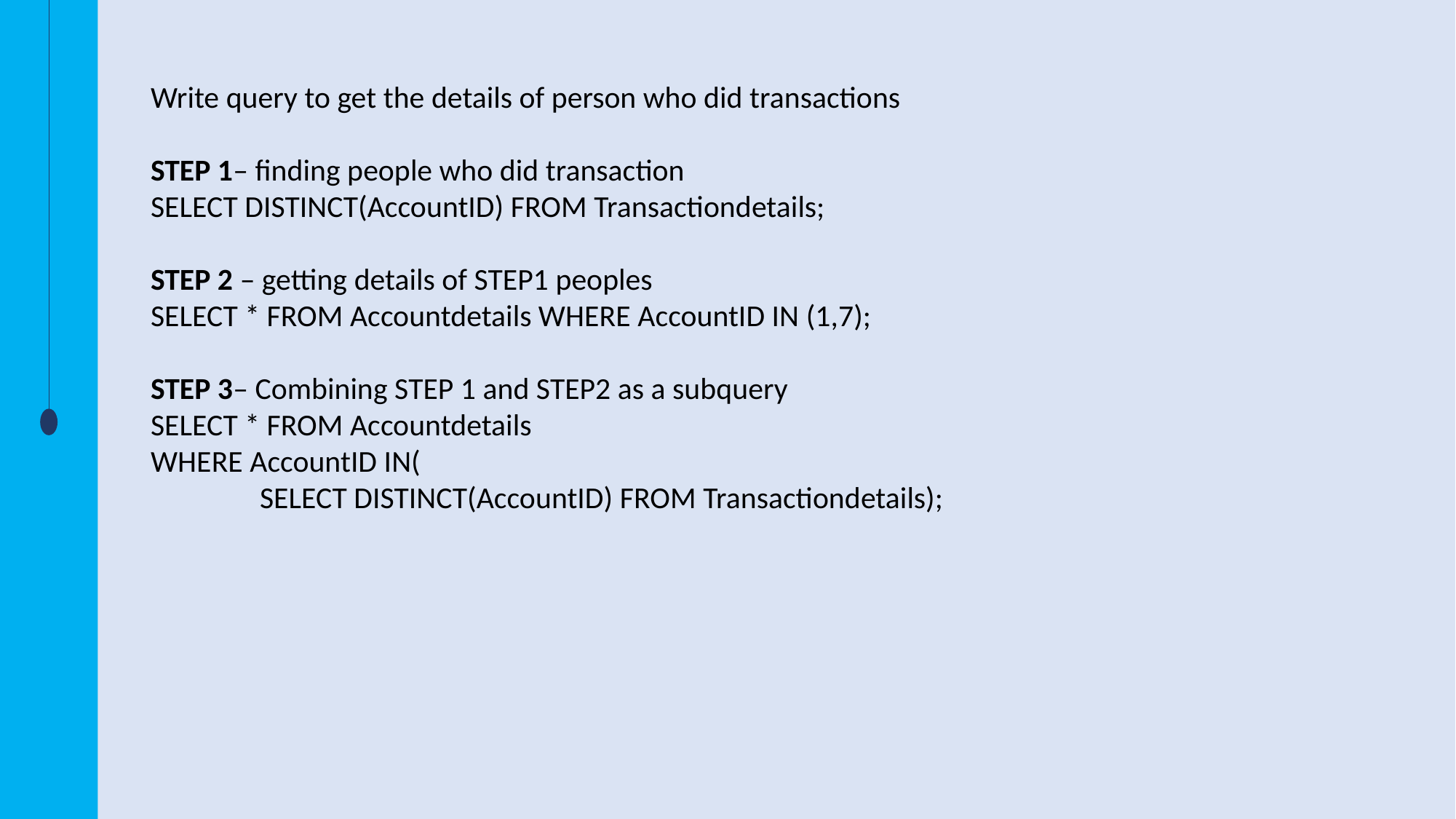

Write query to get the details of person who did transactions

STEP 1– finding people who did transaction
SELECT DISTINCT(AccountID) FROM Transactiondetails;

STEP 2 – getting details of STEP1 peoples
SELECT * FROM Accountdetails WHERE AccountID IN (1,7);

STEP 3– Combining STEP 1 and STEP2 as a subquery
SELECT * FROM Accountdetails
WHERE AccountID IN(
	SELECT DISTINCT(AccountID) FROM Transactiondetails);